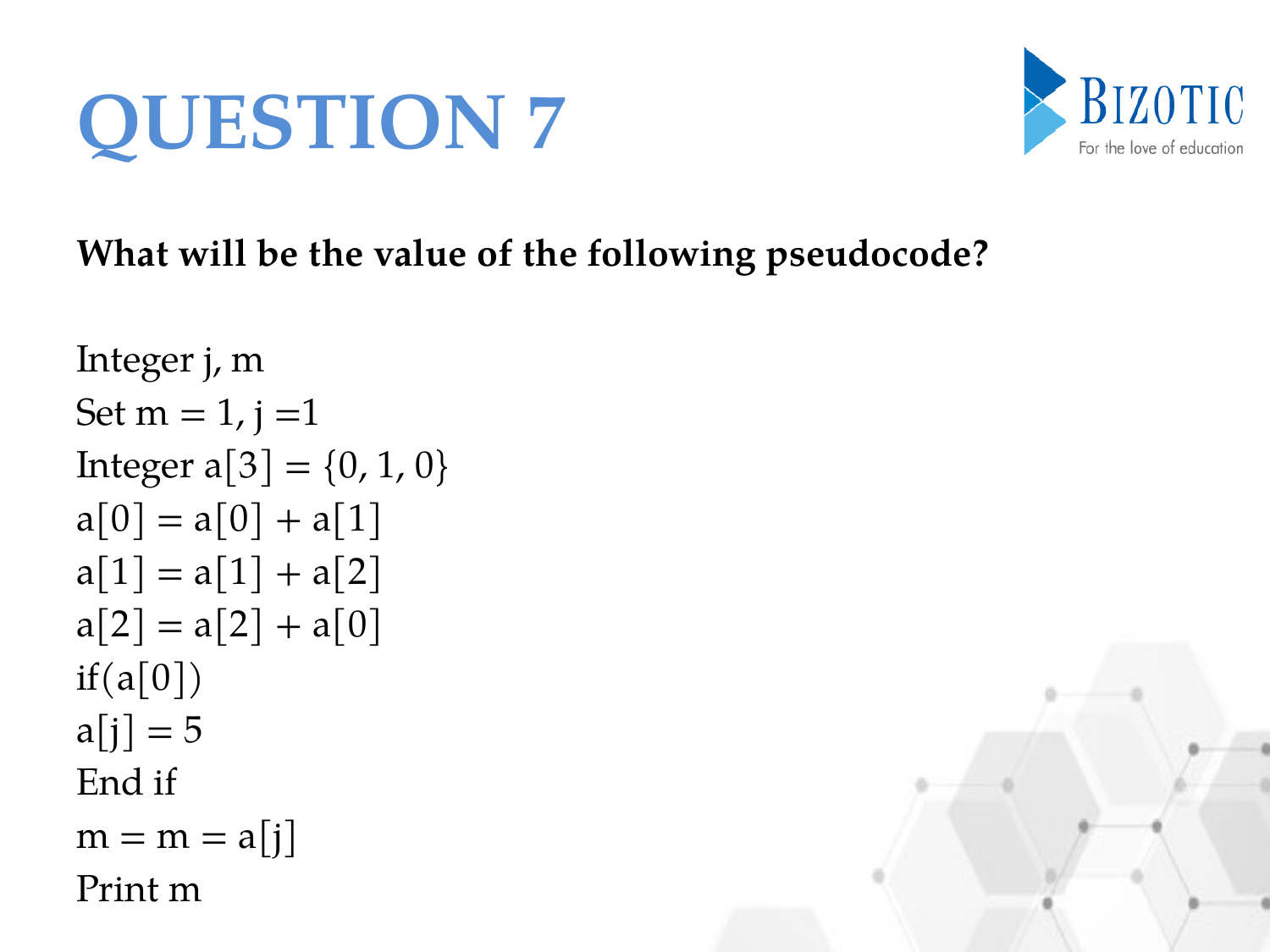

# QUESTION 7
What will be the value of the following pseudocode?

Integer j, m
Set m = 1, j =1
Integer a[3] = {0, 1, 0}
a[0] = a[0] + a[1]
a[1] = a[1] + a[2]
a[2] = a[2] + a[0]
if(a[0])
a[j] = 5
End if
m = m = a[j]
Print m